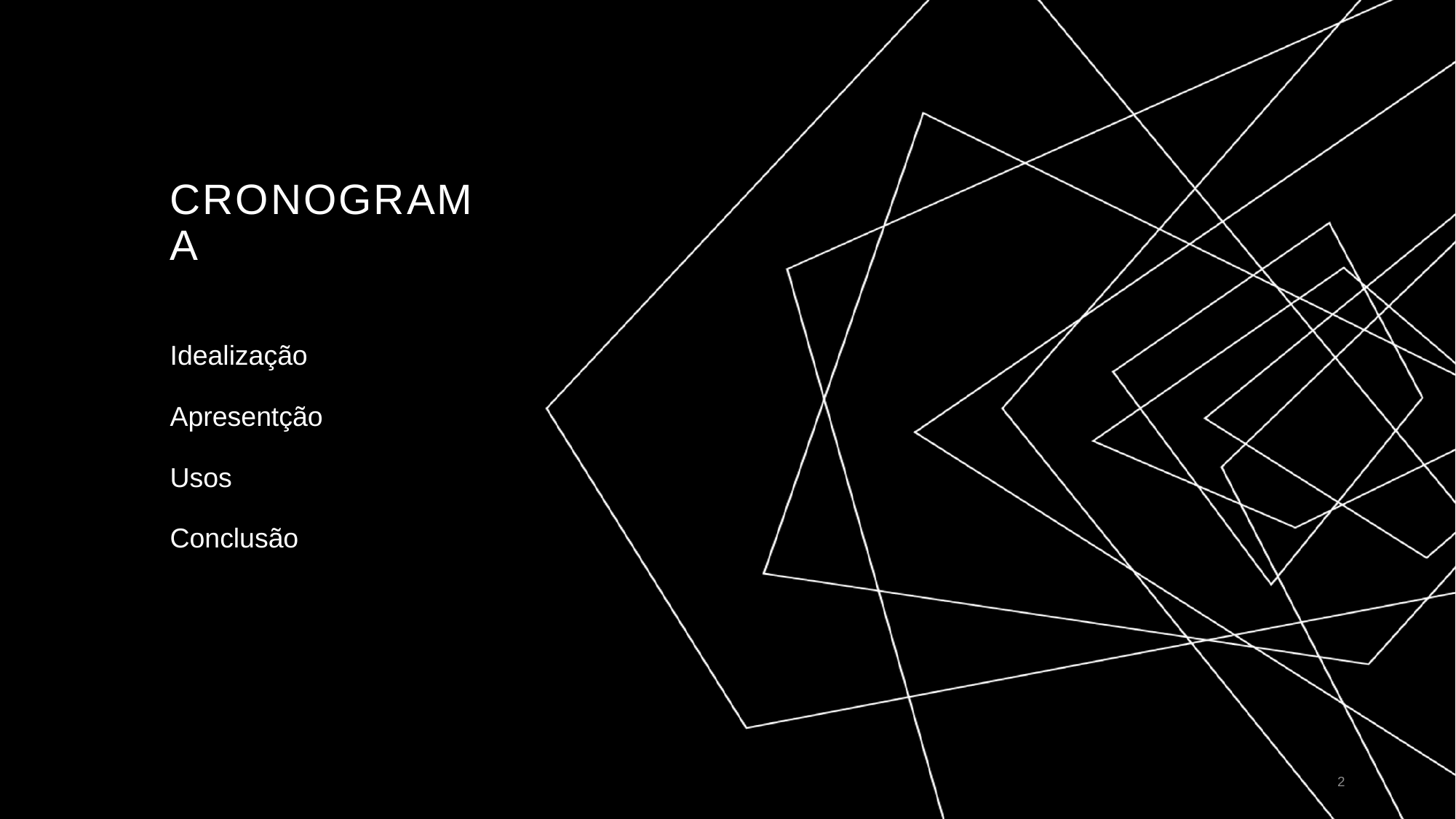

# Cronograma
Idealização
Apresentção
Usos
Conclusão
2